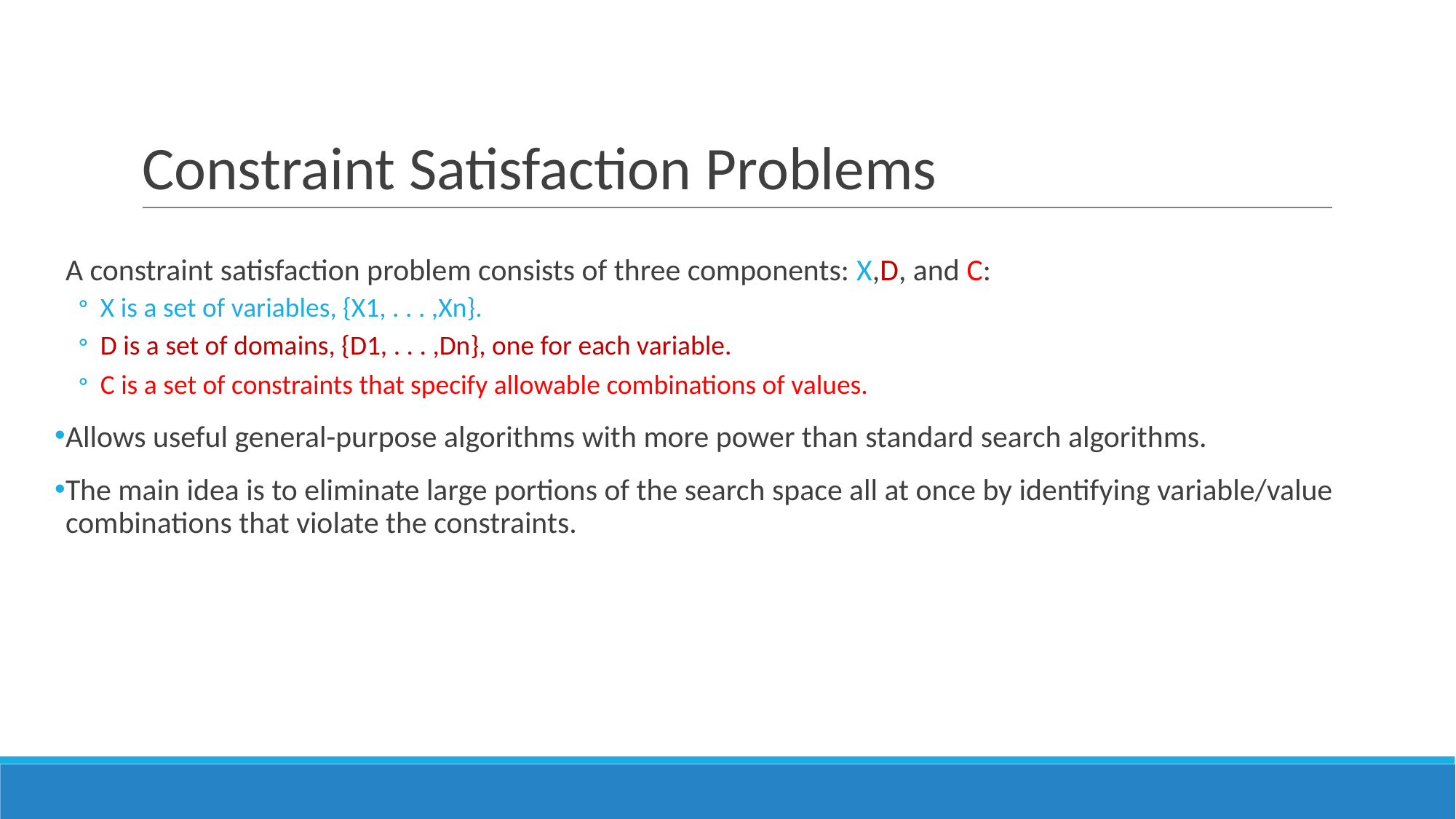

# Constraint Satisfaction Problems

A constraint satisfaction problem consists of three components: X,D, and C:
X is a set of variables, {X1, . . . ,Xn}.
D is a set of domains, {D1, . . . ,Dn}, one for each variable.
C is a set of constraints that specify allowable combinations of values.
Allows useful general-purpose algorithms with more power than standard search algorithms.
The main idea is to eliminate large portions of the search space all at once by identifying variable/value combinations that violate the constraints.